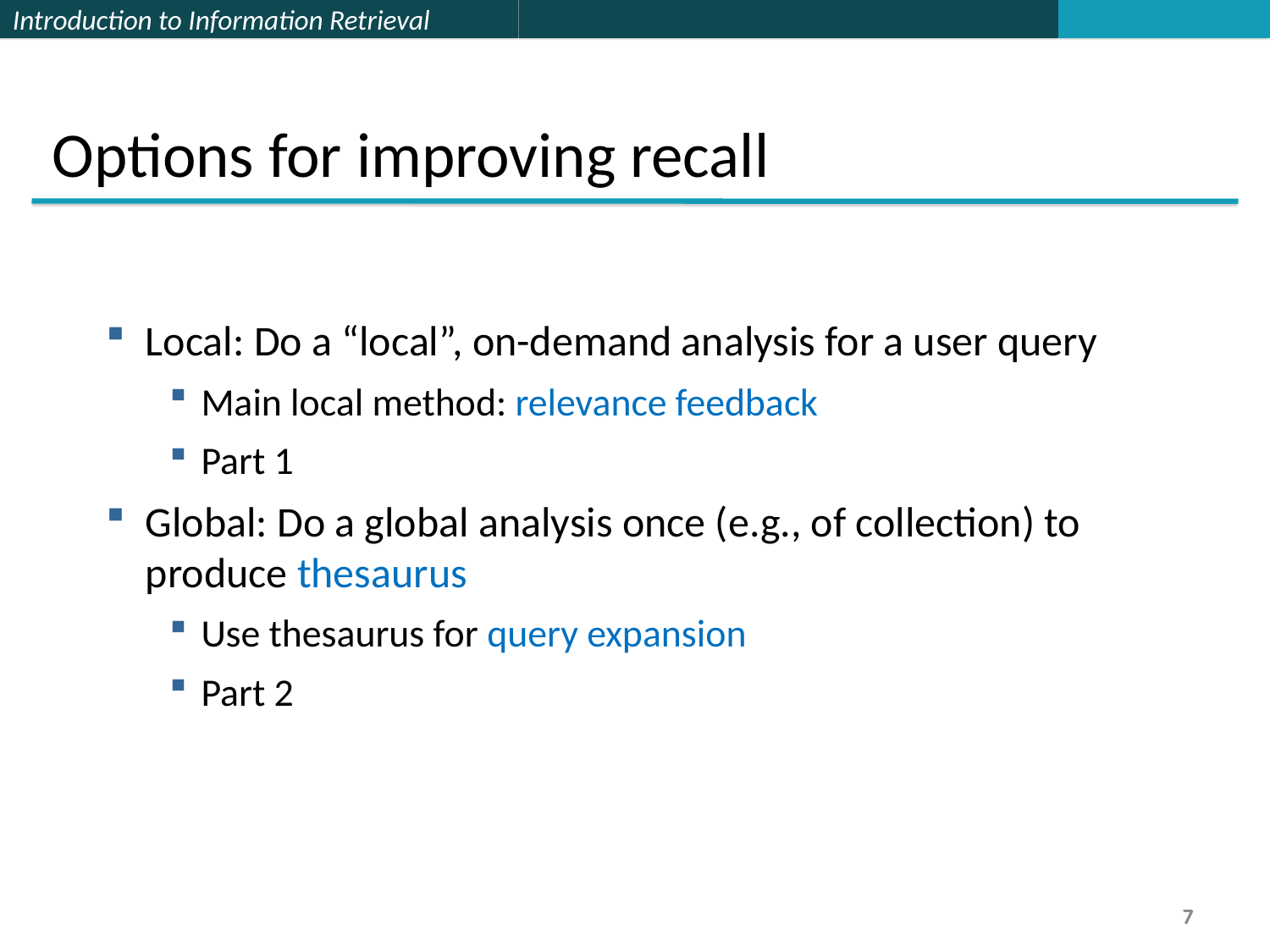

Options for improving recall
Local: Do a “local”, on-demand analysis for a user query
Main local method: relevance feedback
Part 1
Global: Do a global analysis once (e.g., of collection) to produce thesaurus
Use thesaurus for query expansion
Part 2

7
7